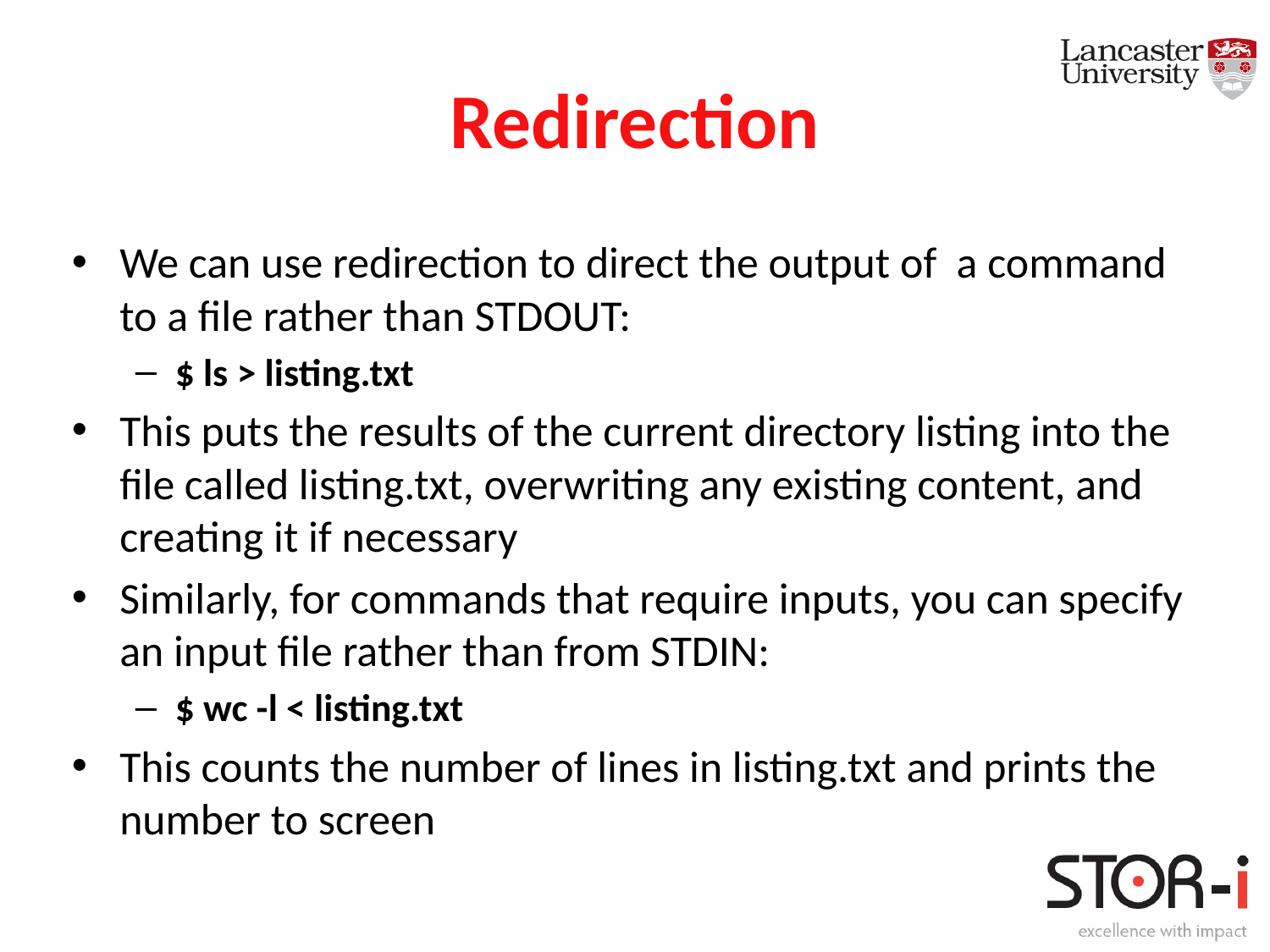

# Redirection
We can use redirection to direct the output of  a command to a file rather than STDOUT:
$ ls > listing.txt
This puts the results of the current directory listing into the file called listing.txt, overwriting any existing content, and creating it if necessary
Similarly, for commands that require inputs, you can specify an input file rather than from STDIN:
$ wc -l < listing.txt
This counts the number of lines in listing.txt and prints the number to screen